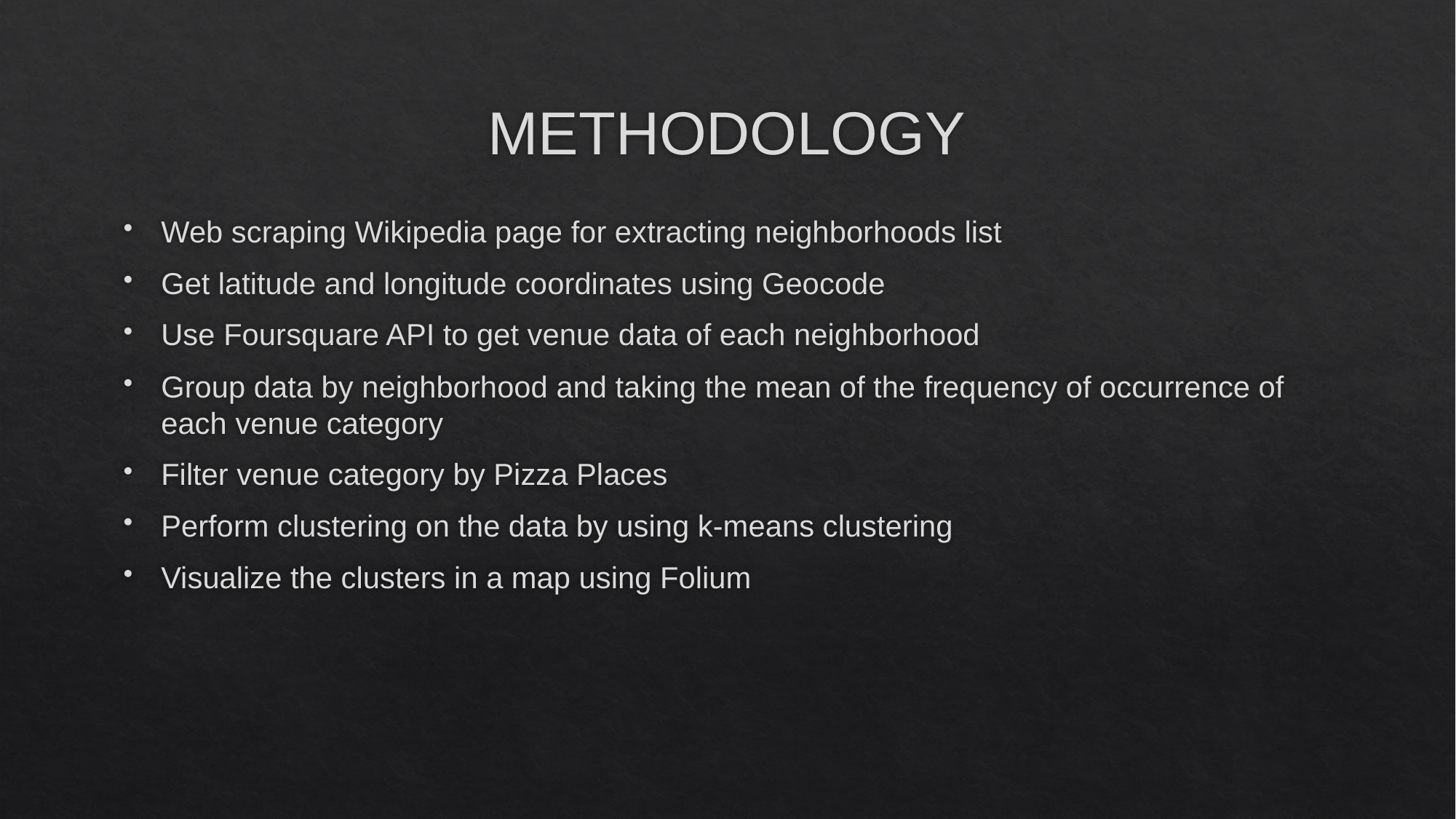

# METHODOLOGY
Web scraping Wikipedia page for extracting neighborhoods list
Get latitude and longitude coordinates using Geocode
Use Foursquare API to get venue data of each neighborhood
Group data by neighborhood and taking the mean of the frequency of occurrence of each venue category
Filter venue category by Pizza Places
Perform clustering on the data by using k-means clustering
Visualize the clusters in a map using Folium